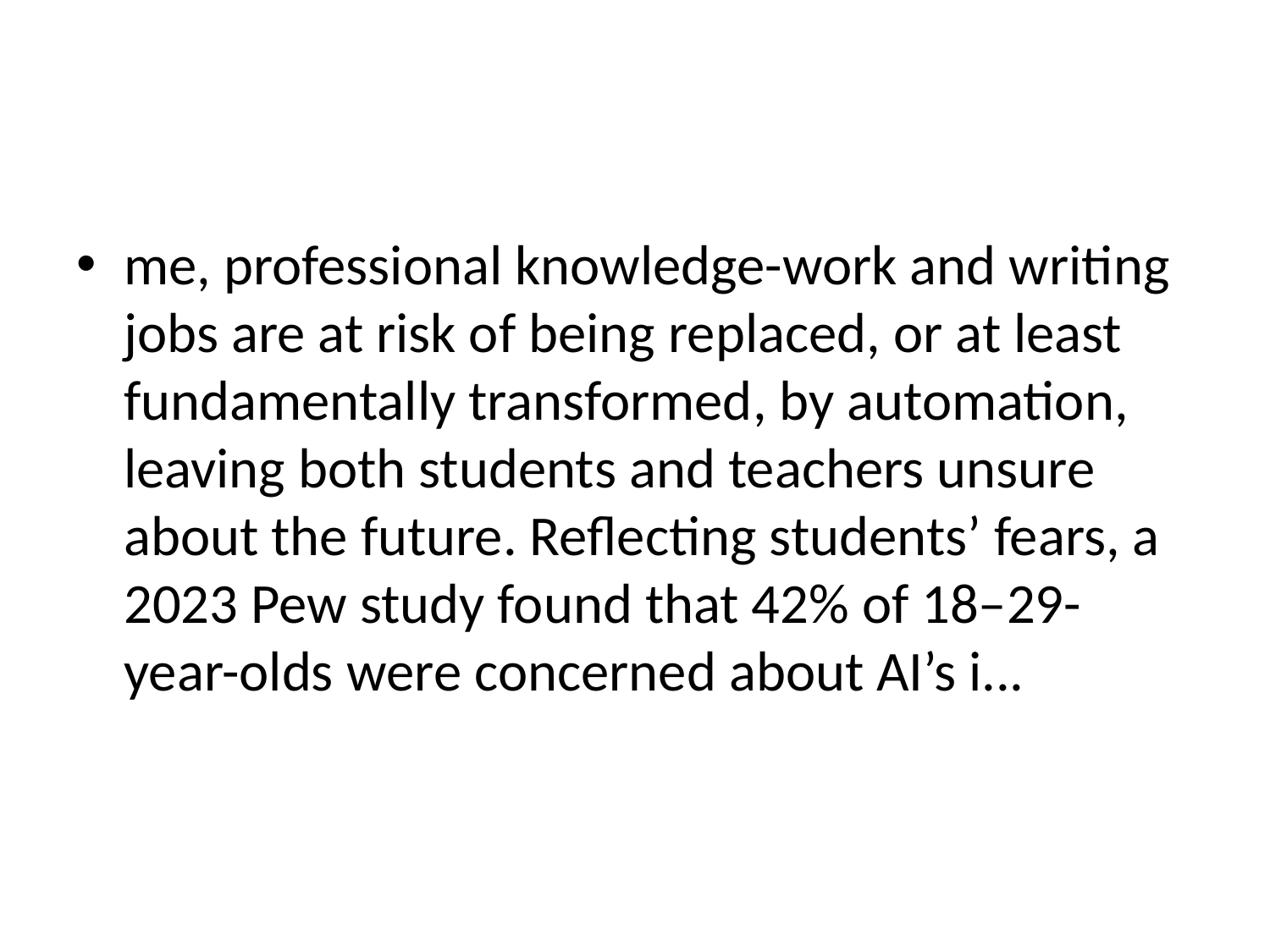

#
me, professional knowledge-work and writing jobs are at risk of being replaced, or at least fundamentally transformed, by automation, leaving both students and teachers unsure about the future. Reflecting students’ fears, a 2023 Pew study found that 42% of 18–29-year-olds were concerned about AI’s i...